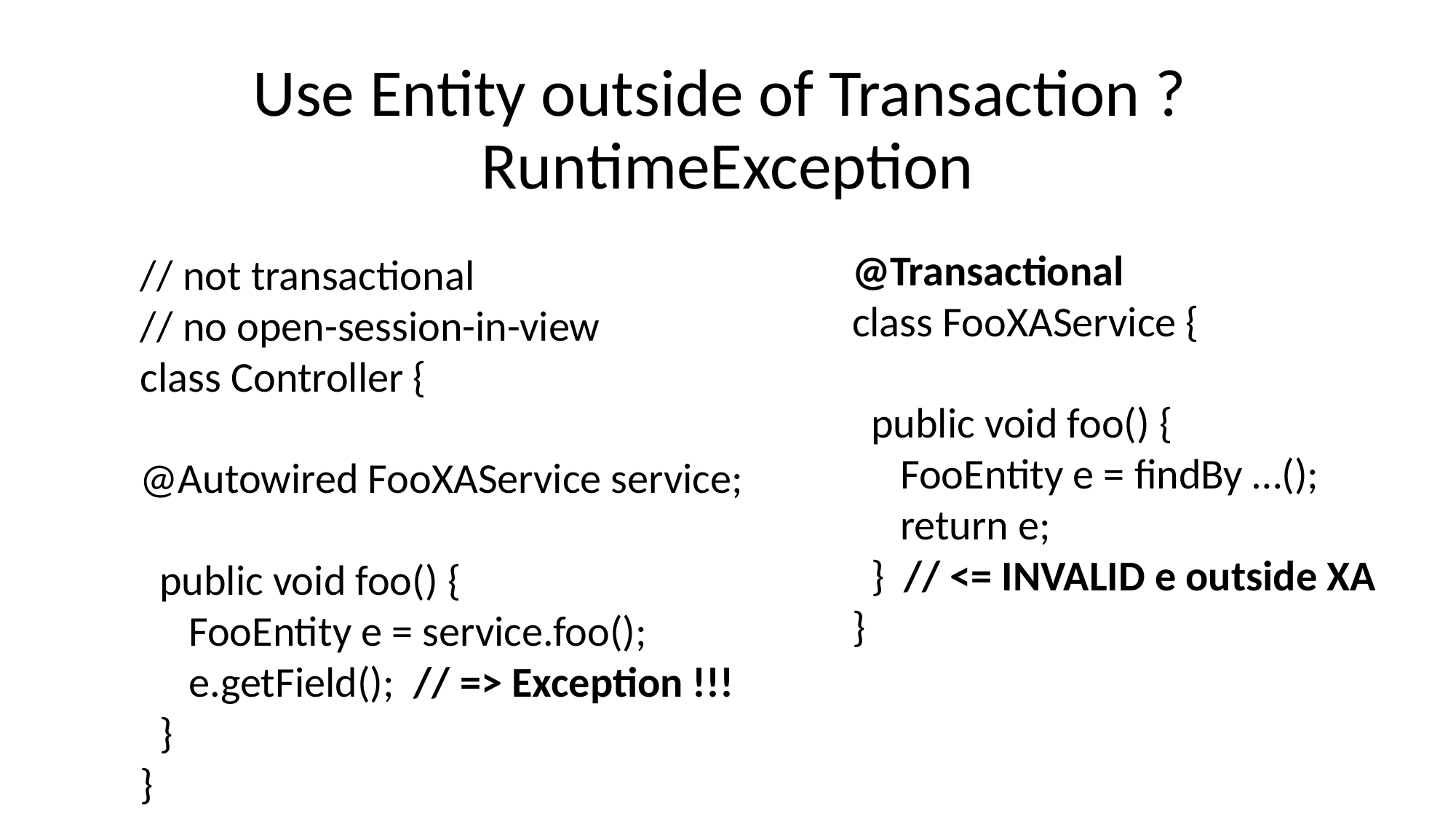

# Use Entity outside of Transaction ? RuntimeException
@Transactional
class FooXAService {

  public void foo() {
     FooEntity e = findBy …();
     return e;
  }  // <= INVALID e outside XA
}
// not transactional
// no open-session-in-view
class Controller {

@Autowired FooXAService service;

  public void foo() {
     FooEntity e = service.foo();
     e.getField();  // => Exception !!!
  }
}